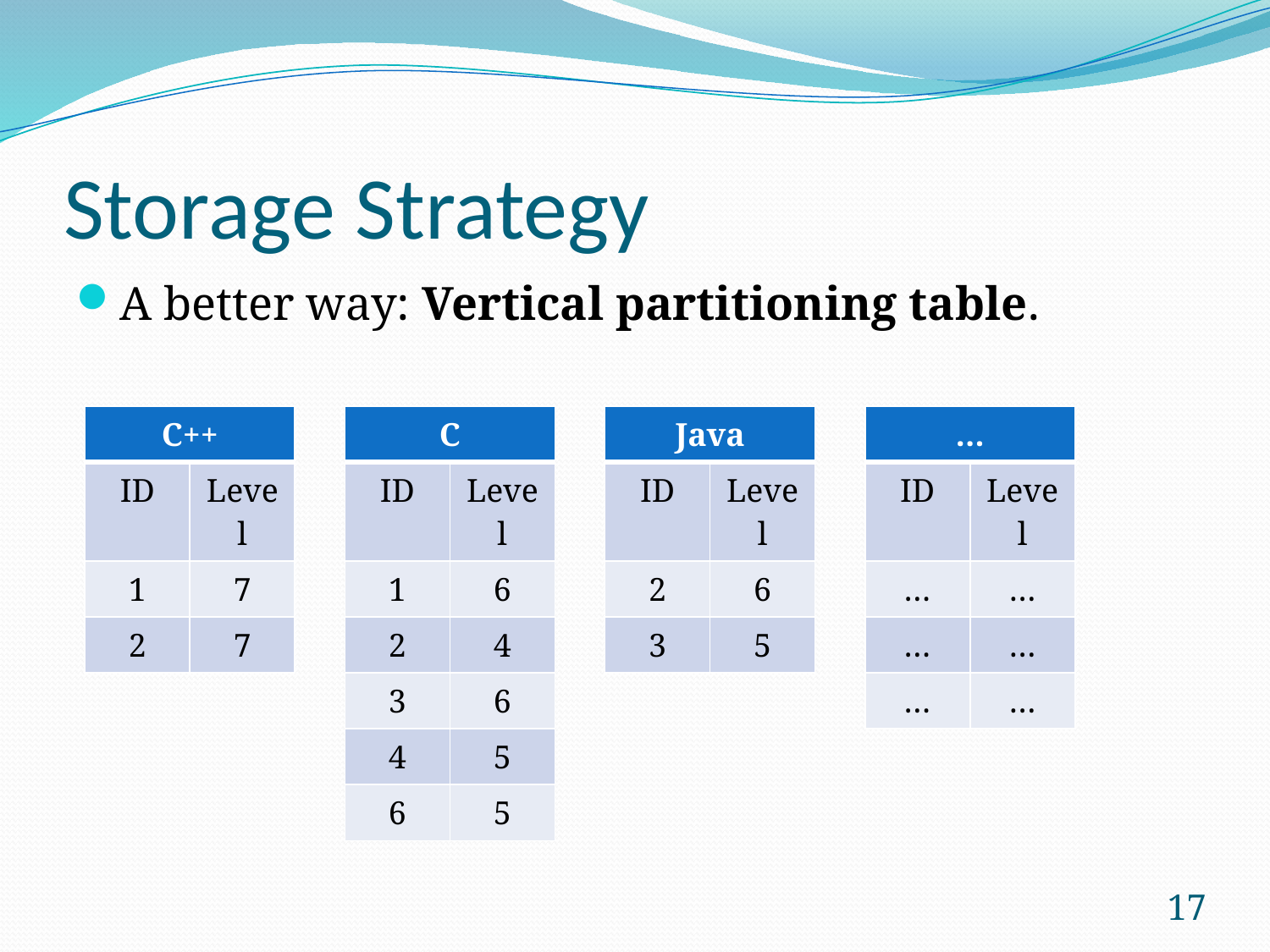

# Storage Strategy
A better way: Vertical partitioning table.

| C++ |  |
| --- | --- |
| ID | Level |
| 1 | 7 |
| 2 | 7 |
| C |  |
| --- | --- |
| ID | Level |
| 1 | 6 |
| 2 | 4 |
| 3 | 6 |
| 4 | 5 |
| 6 | 5 |
| Java |  |
| --- | --- |
| ID | Level |
| 2 | 6 |
| 3 | 5 |
| … |  |
| --- | --- |
| ID | Level |
| … | … |
| … | … |
| … | … |
17